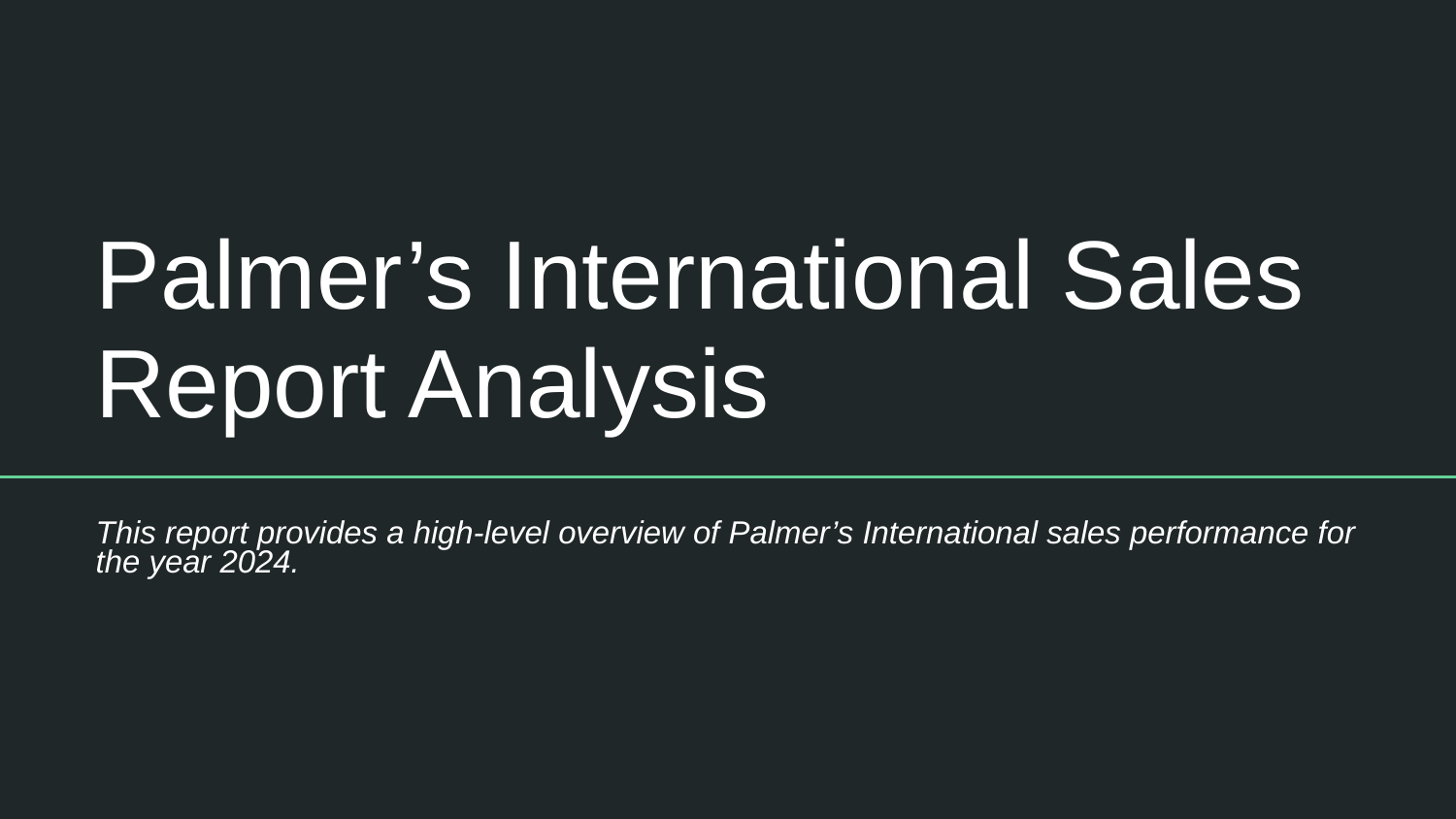

# Palmer’s International Sales Report Analysis
This report provides a high-level overview of Palmer’s International sales performance for the year 2024.